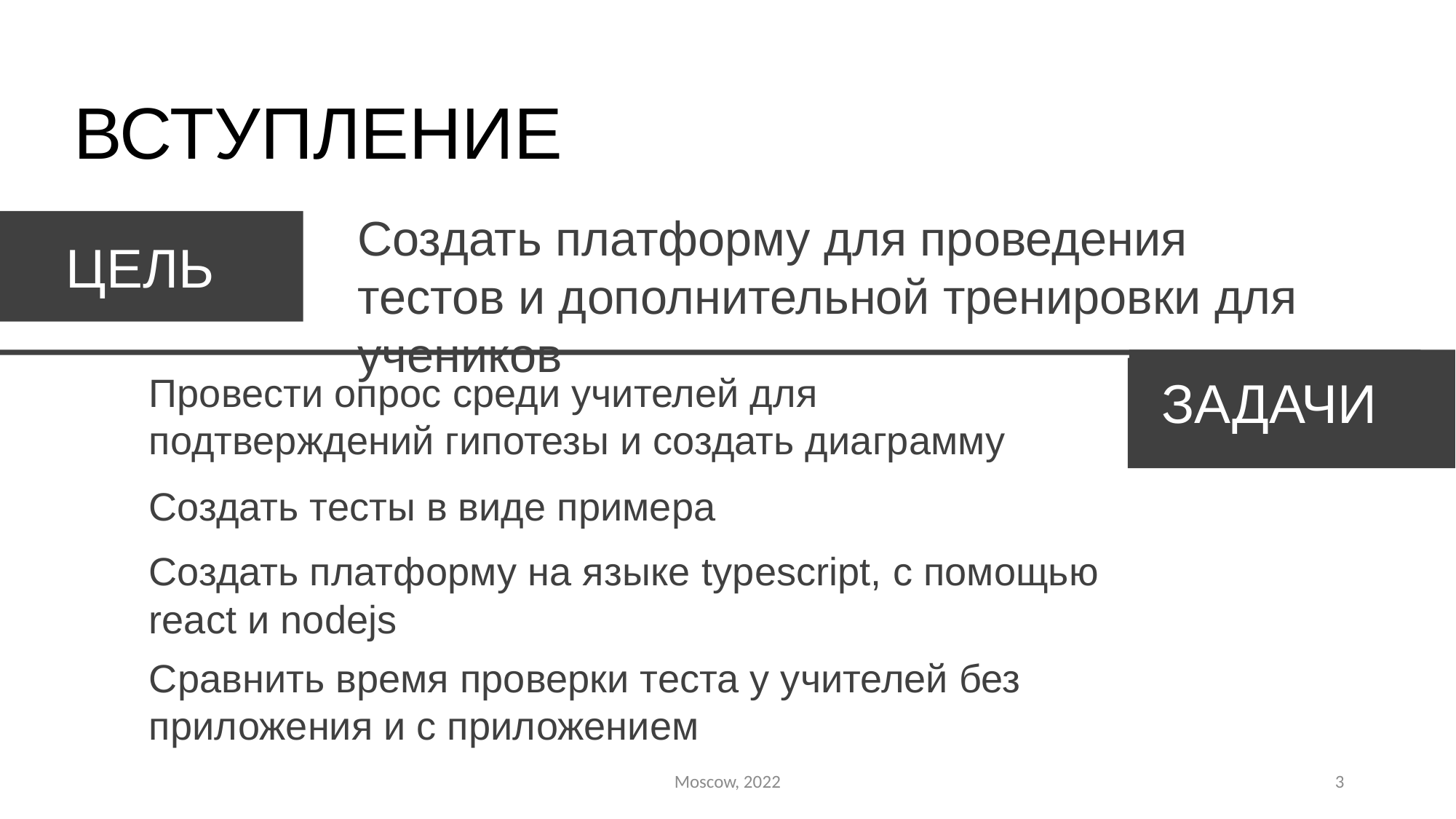

ВСТУПЛЕНИЕ
Создать платформу для проведения тестов и дополнительной тренировки для учеников

ЦЕЛЬ

Провести опрос среди учителей для подтверждений гипотезы и создать диаграмму
ЗАДАЧИ
ЗАДАЧИ
Создать тесты в виде примера
Создать платформу на языке typescript, с помощью react и nodejs
Сравнить время проверки теста у учителей без приложения и с приложением
Moscow, 2022
3